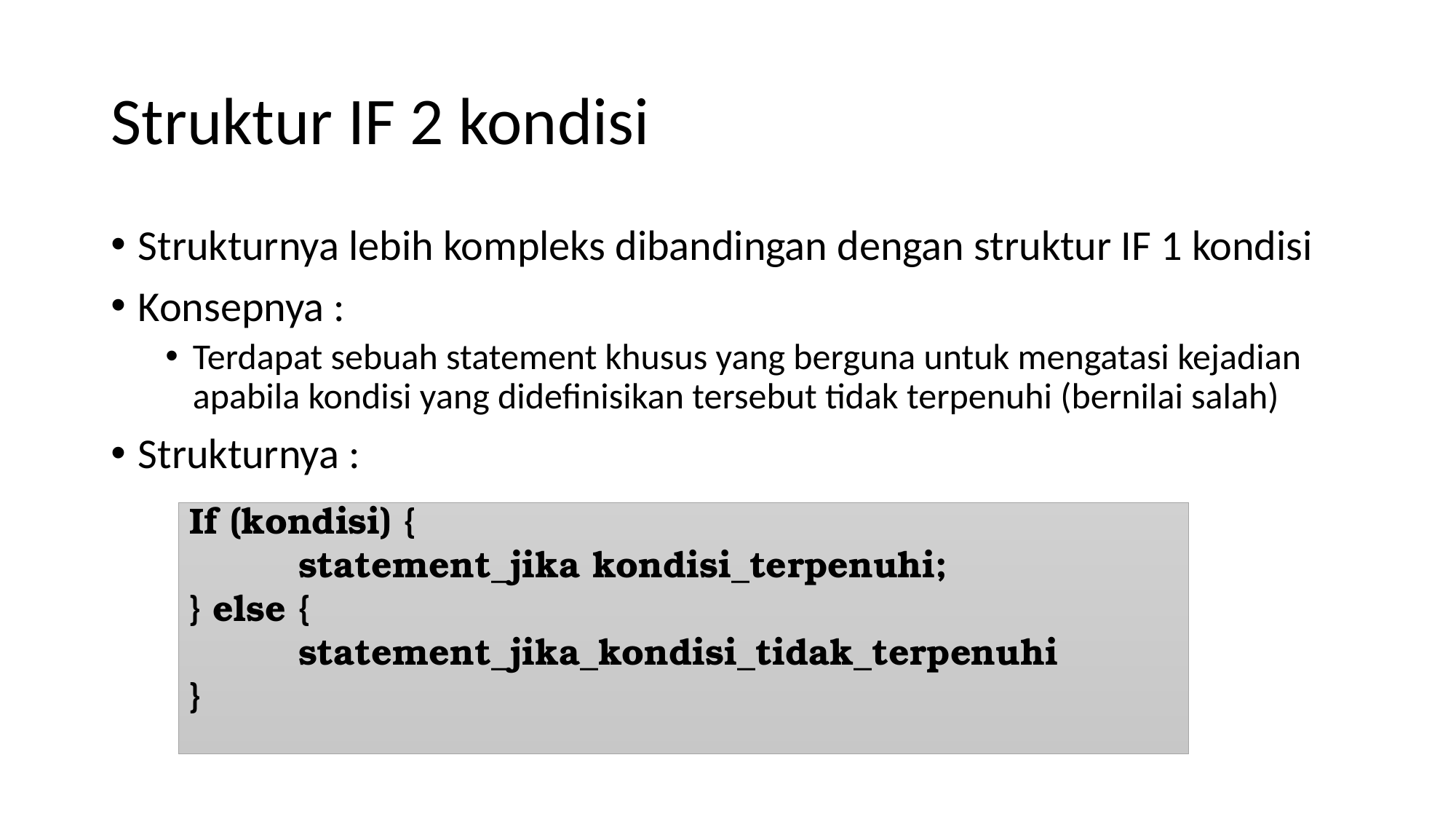

# Struktur IF 2 kondisi
Strukturnya lebih kompleks dibandingan dengan struktur IF 1 kondisi
Konsepnya :
Terdapat sebuah statement khusus yang berguna untuk mengatasi kejadian apabila kondisi yang didefinisikan tersebut tidak terpenuhi (bernilai salah)
Strukturnya :
If (kondisi) {
	statement_jika kondisi_terpenuhi;
} else {
	statement_jika_kondisi_tidak_terpenuhi
}